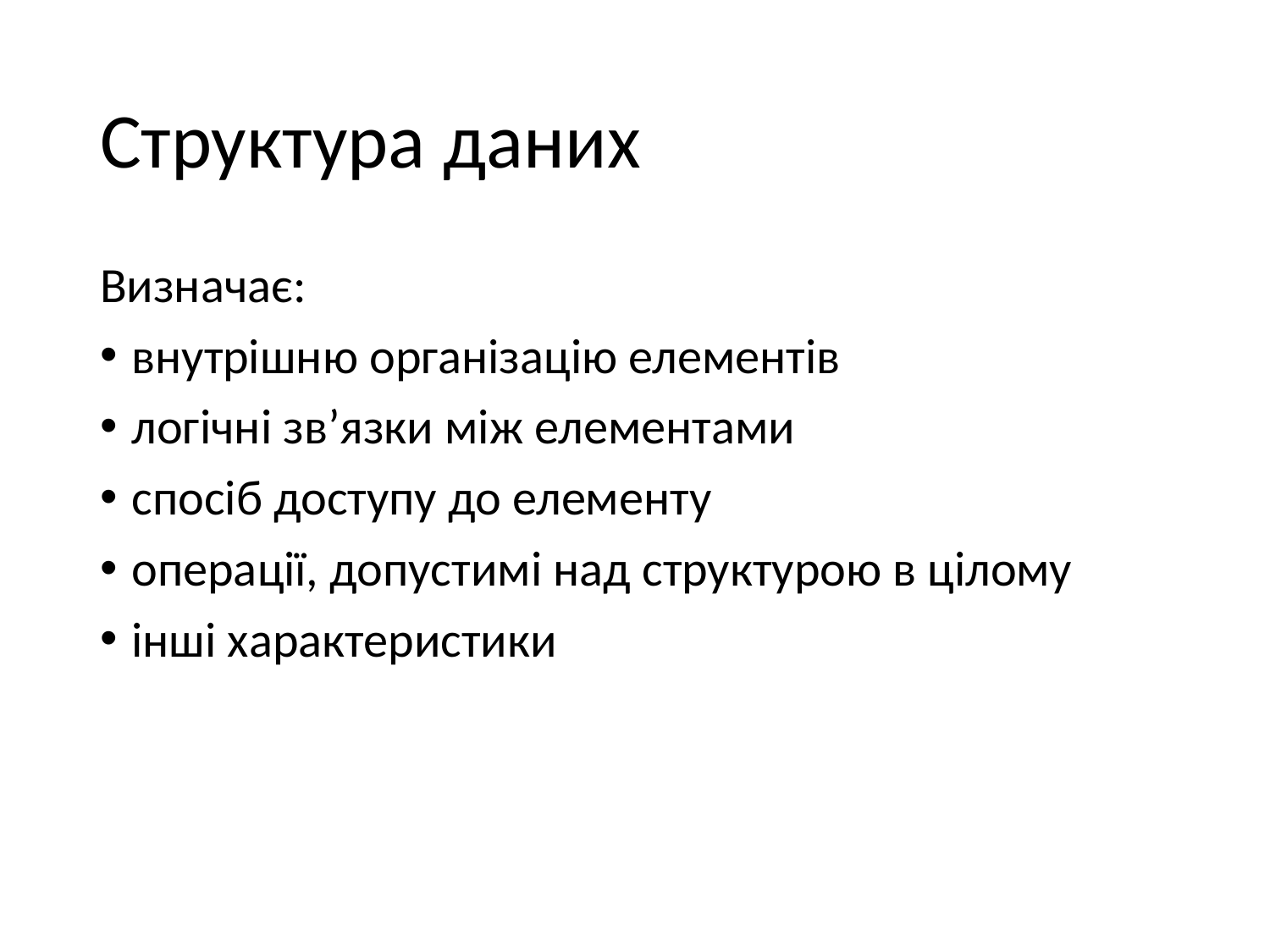

# Структура даних
Визначає:
внутрішню організацію елементів
логічні зв’язки між елементами
спосіб доступу до елементу
операції, допустимі над структурою в цілому
інші характеристики